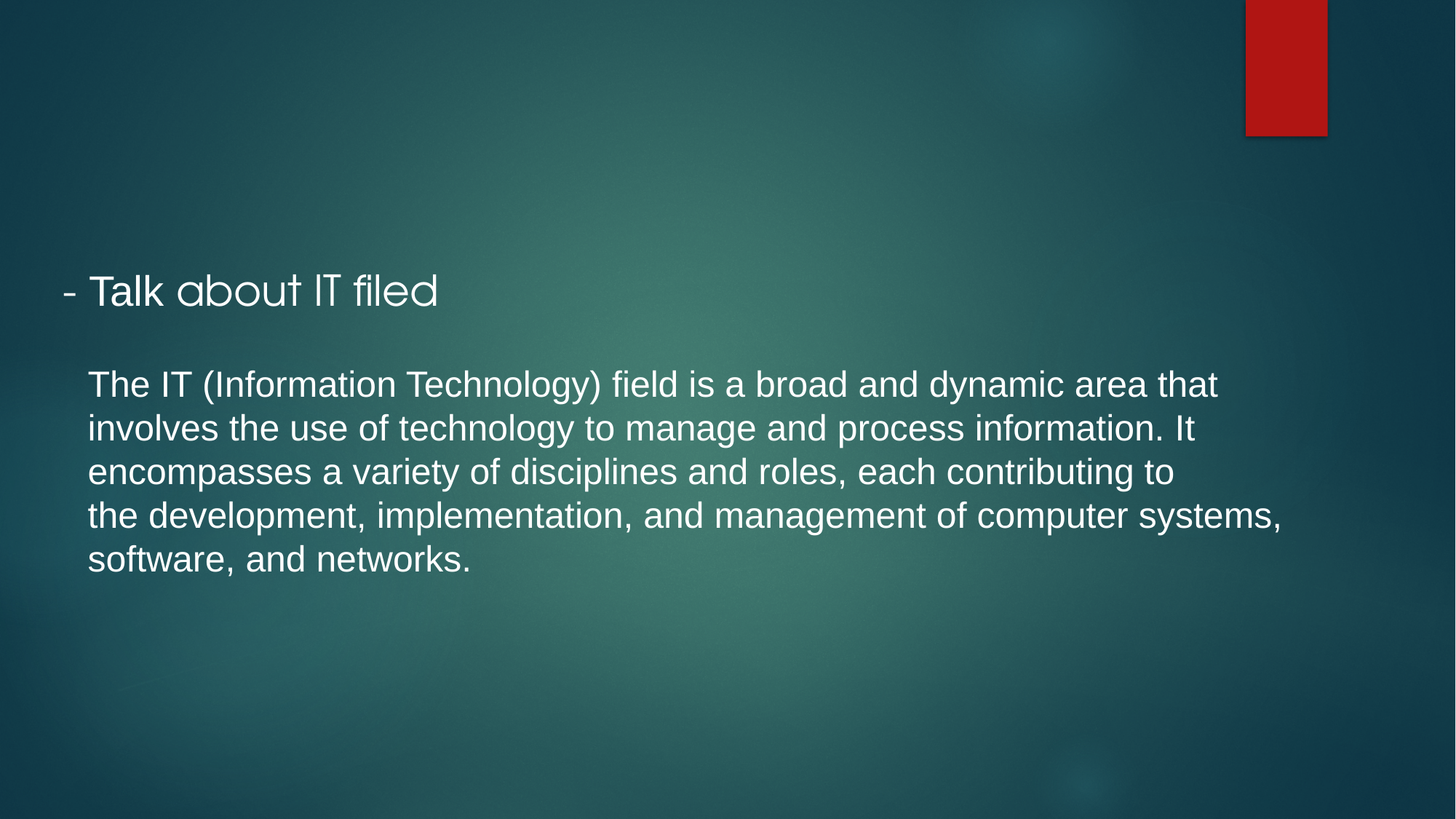

- Talk about IT filed
The IT (Information Technology) field is a broad and dynamic area that involves the use of technology to manage and process information. It encompasses a variety of disciplines and roles, each contributing to
the development, implementation, and management of computer systems, software, and networks.